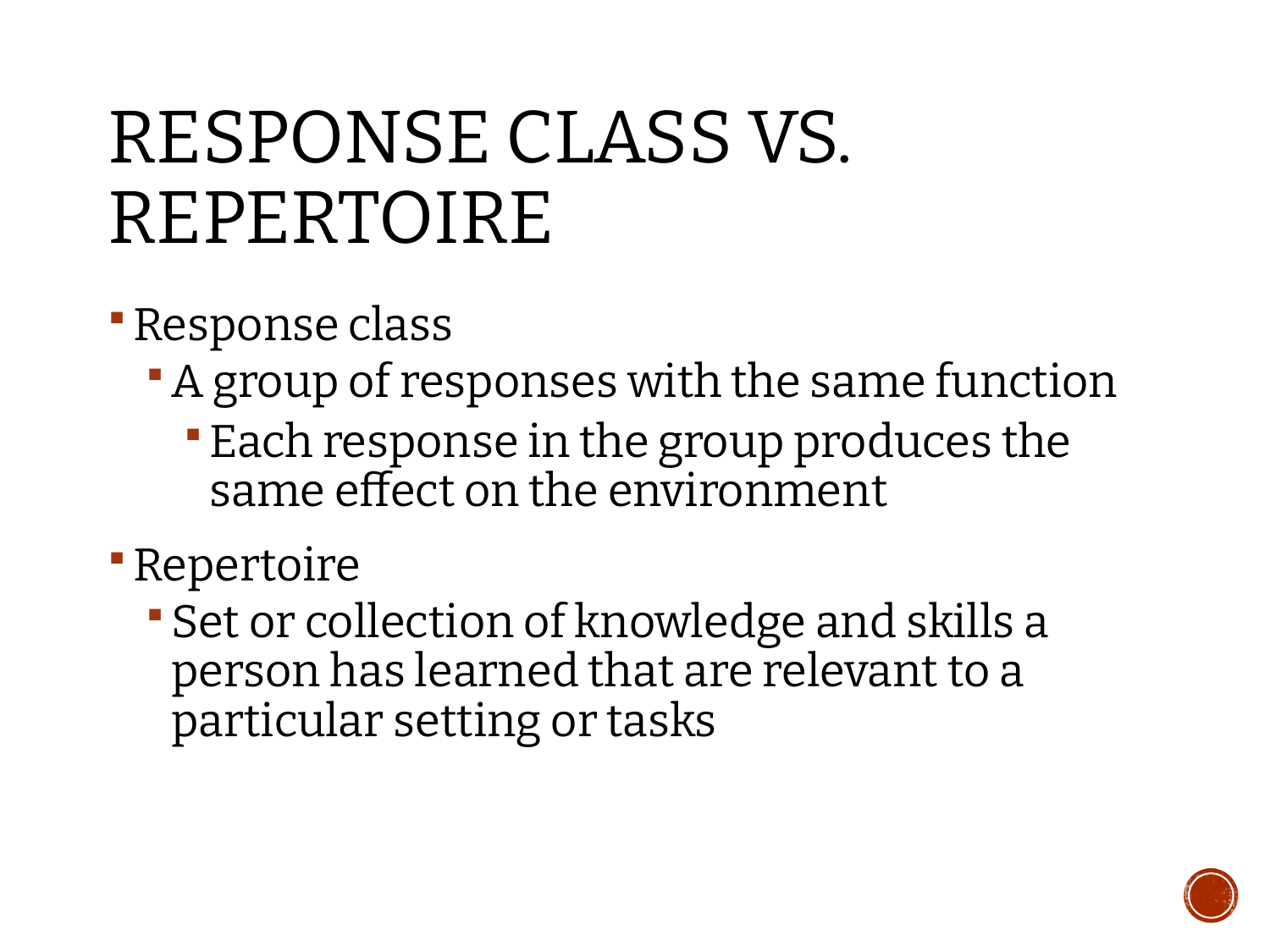

# Response Class vs. Repertoire
Response class
A group of responses with the same function
Each response in the group produces the same effect on the environment
Repertoire
Set or collection of knowledge and skills a person has learned that are relevant to a particular setting or tasks